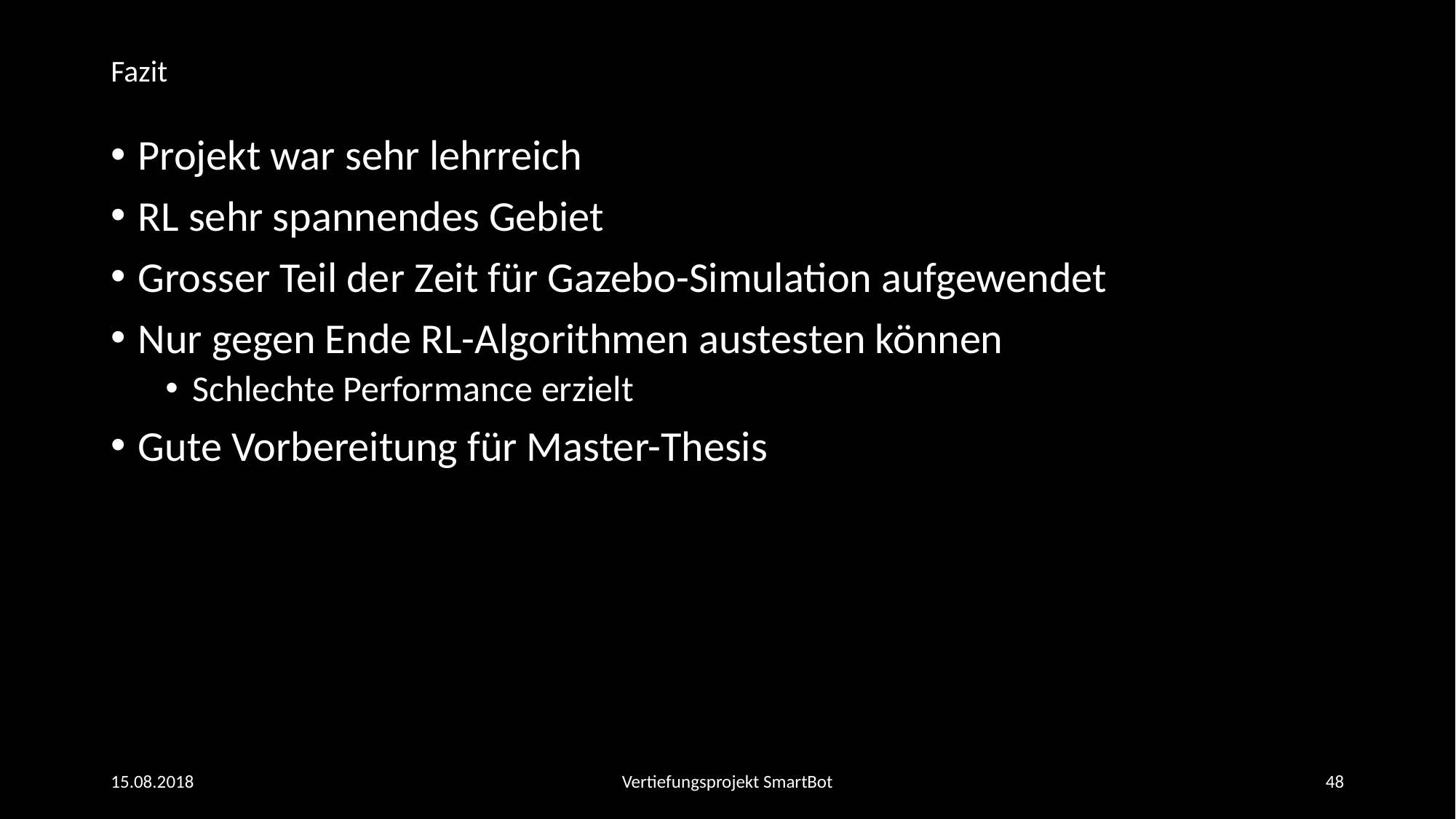

# Fazit
Projekt war sehr lehrreich
RL sehr spannendes Gebiet
Grosser Teil der Zeit für Gazebo-Simulation aufgewendet
Nur gegen Ende RL-Algorithmen austesten können
Schlechte Performance erzielt
Gute Vorbereitung für Master-Thesis
15.08.2018
Vertiefungsprojekt SmartBot
48